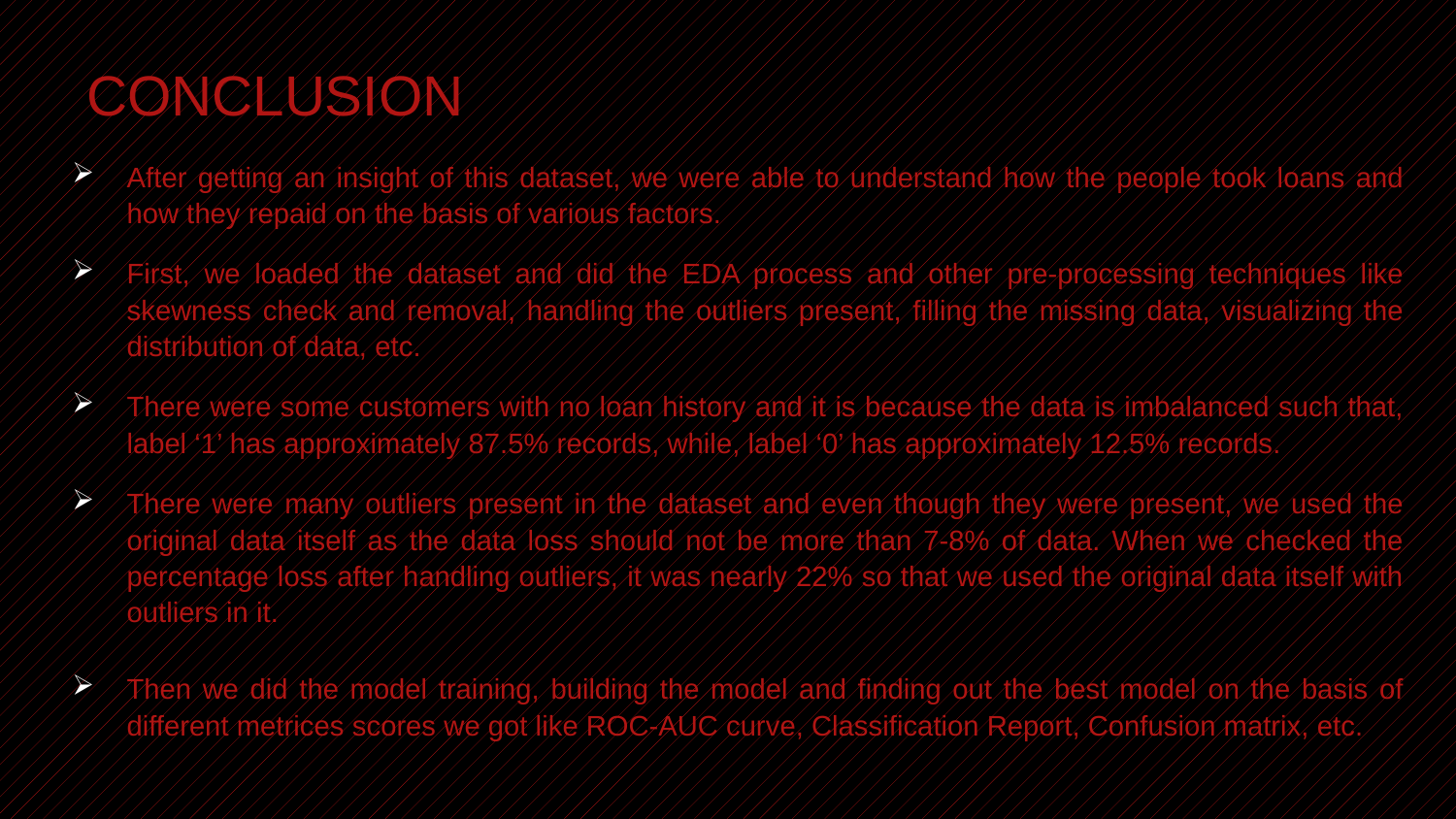

# CONCLUSION
After getting an insight of this dataset, we were able to understand how the people took loans and how they repaid on the basis of various factors.
First, we loaded the dataset and did the EDA process and other pre-processing techniques like skewness check and removal, handling the outliers present, filling the missing data, visualizing the distribution of data, etc.
There were some customers with no loan history and it is because the data is imbalanced such that, label ‘1’ has approximately 87.5% records, while, label ‘0’ has approximately 12.5% records.
There were many outliers present in the dataset and even though they were present, we used the original data itself as the data loss should not be more than 7-8% of data. When we checked the percentage loss after handling outliers, it was nearly 22% so that we used the original data itself with outliers in it.
Then we did the model training, building the model and finding out the best model on the basis of different metrices scores we got like ROC-AUC curve, Classification Report, Confusion matrix, etc.